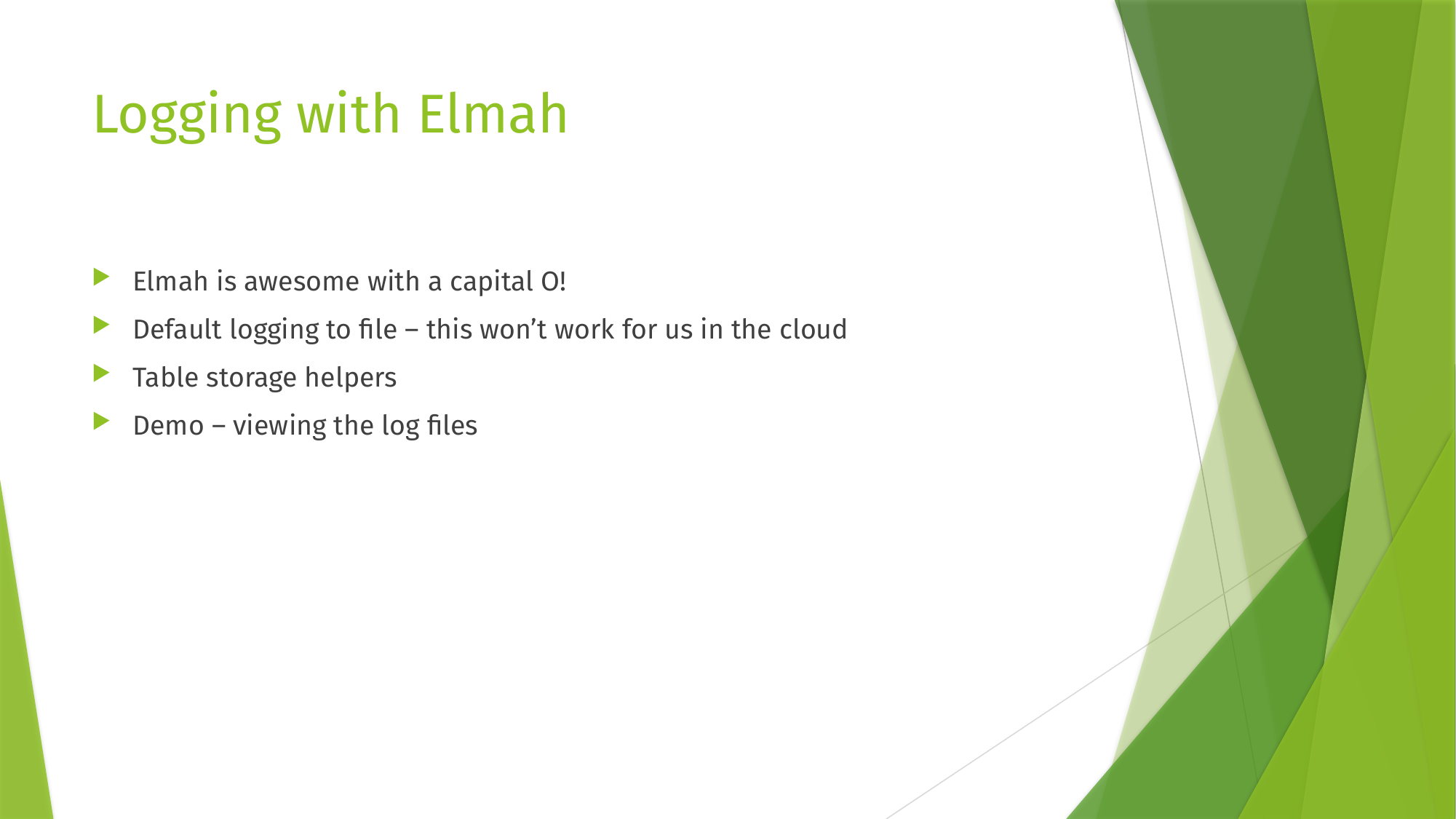

# Logging with Elmah
Elmah is awesome with a capital O!
Default logging to file – this won’t work for us in the cloud
Table storage helpers
Demo – viewing the log files